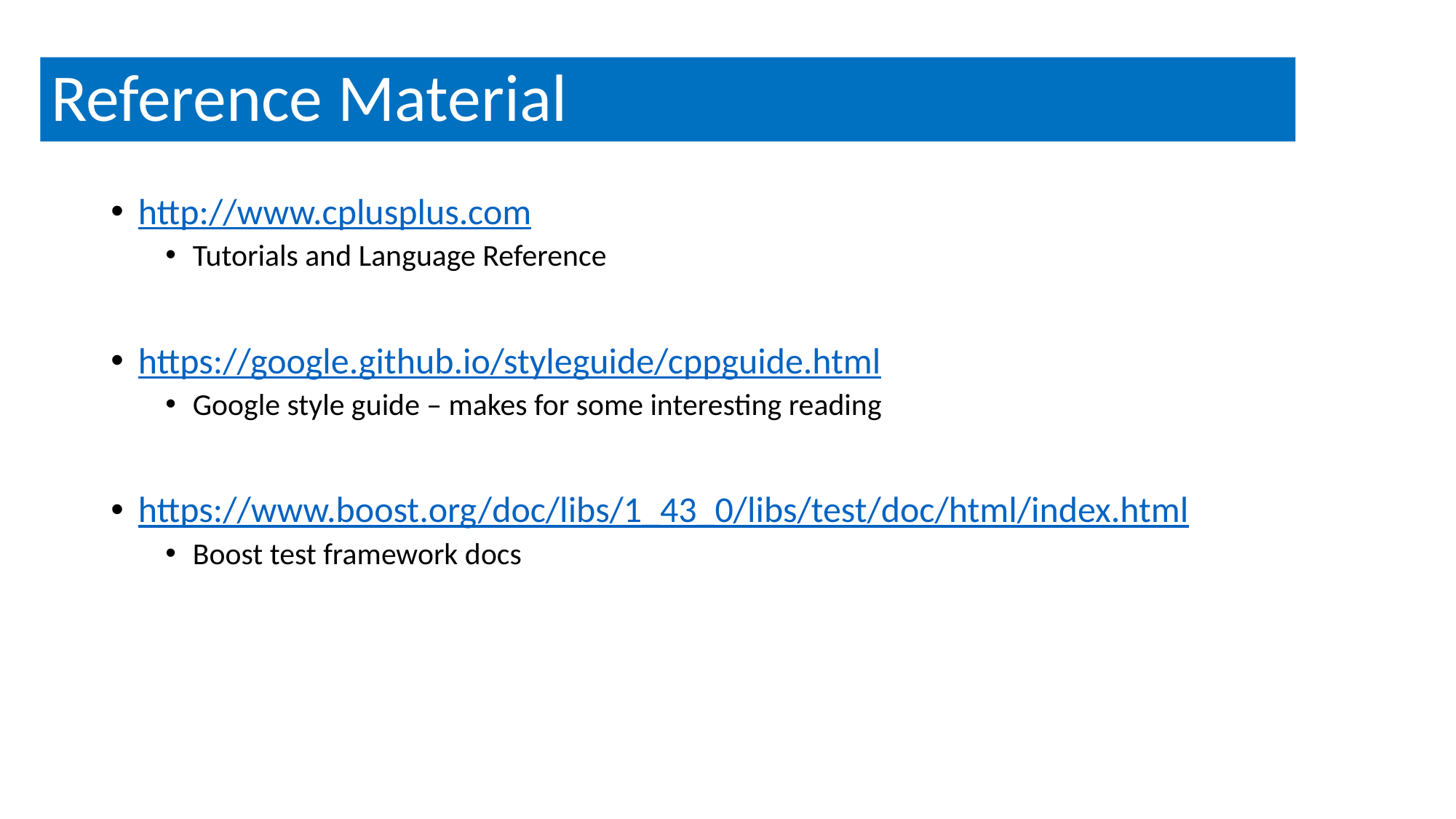

# Reference Material
http://www.cplusplus.com
Tutorials and Language Reference

https://google.github.io/styleguide/cppguide.html
Google style guide – makes for some interesting reading

https://www.boost.org/doc/libs/1_43_0/libs/test/doc/html/index.html
Boost test framework docs